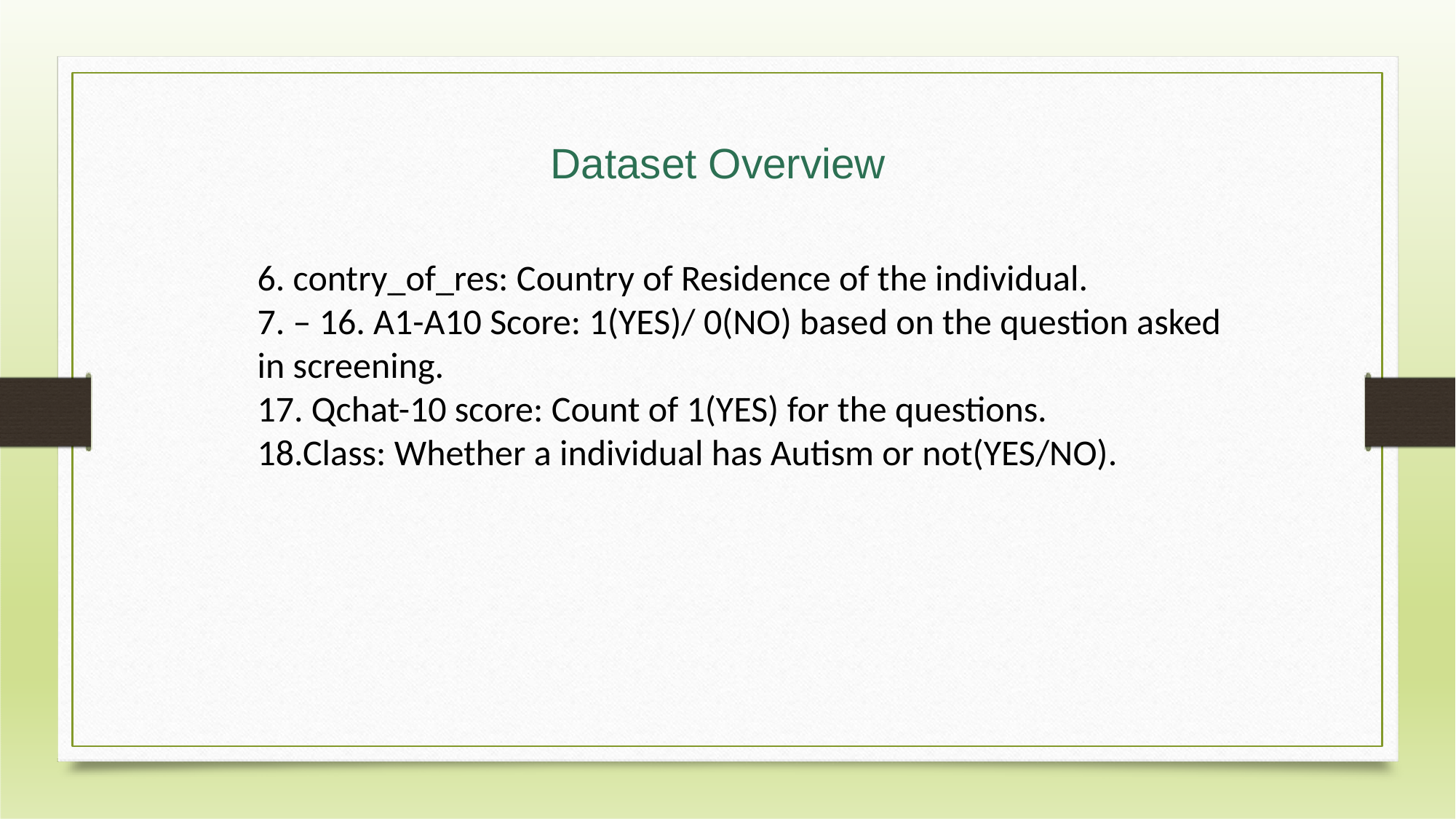

# Dataset Overview
6. contry_of_res: Country of Residence of the individual.
7. – 16. A1-A10 Score: 1(YES)/ 0(NO) based on the question asked
in screening.
17. Qchat-10 score: Count of 1(YES) for the questions.
18.Class: Whether a individual has Autism or not(YES/NO).